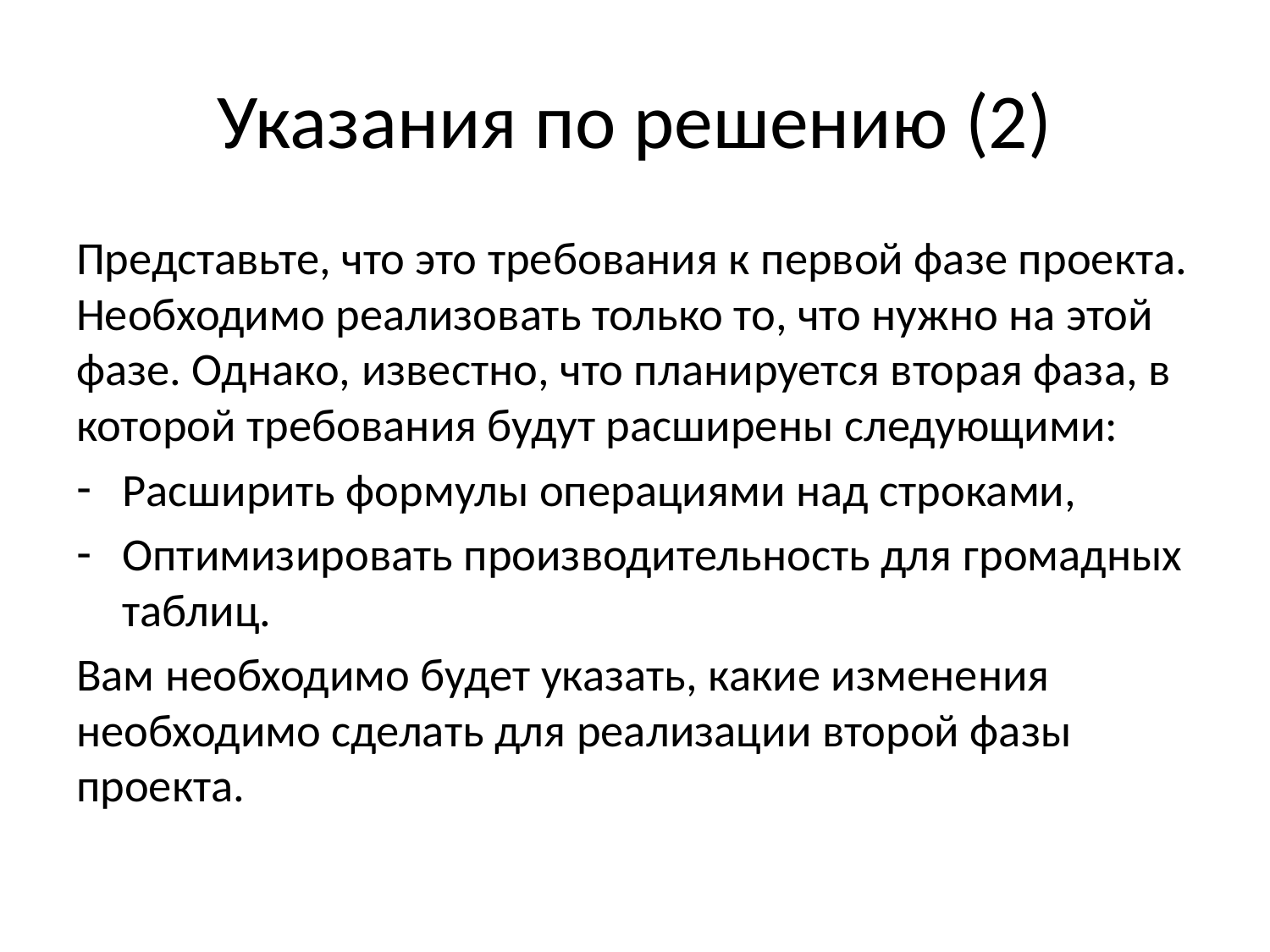

# Указания по решению (2)
Представьте, что это требования к первой фазе проекта. Необходимо реализовать только то, что нужно на этой фазе. Однако, известно, что планируется вторая фаза, в которой требования будут расширены следующими:
Расширить формулы операциями над строками,
Оптимизировать производительность для громадных таблиц.
Вам необходимо будет указать, какие изменения необходимо сделать для реализации второй фазы проекта.